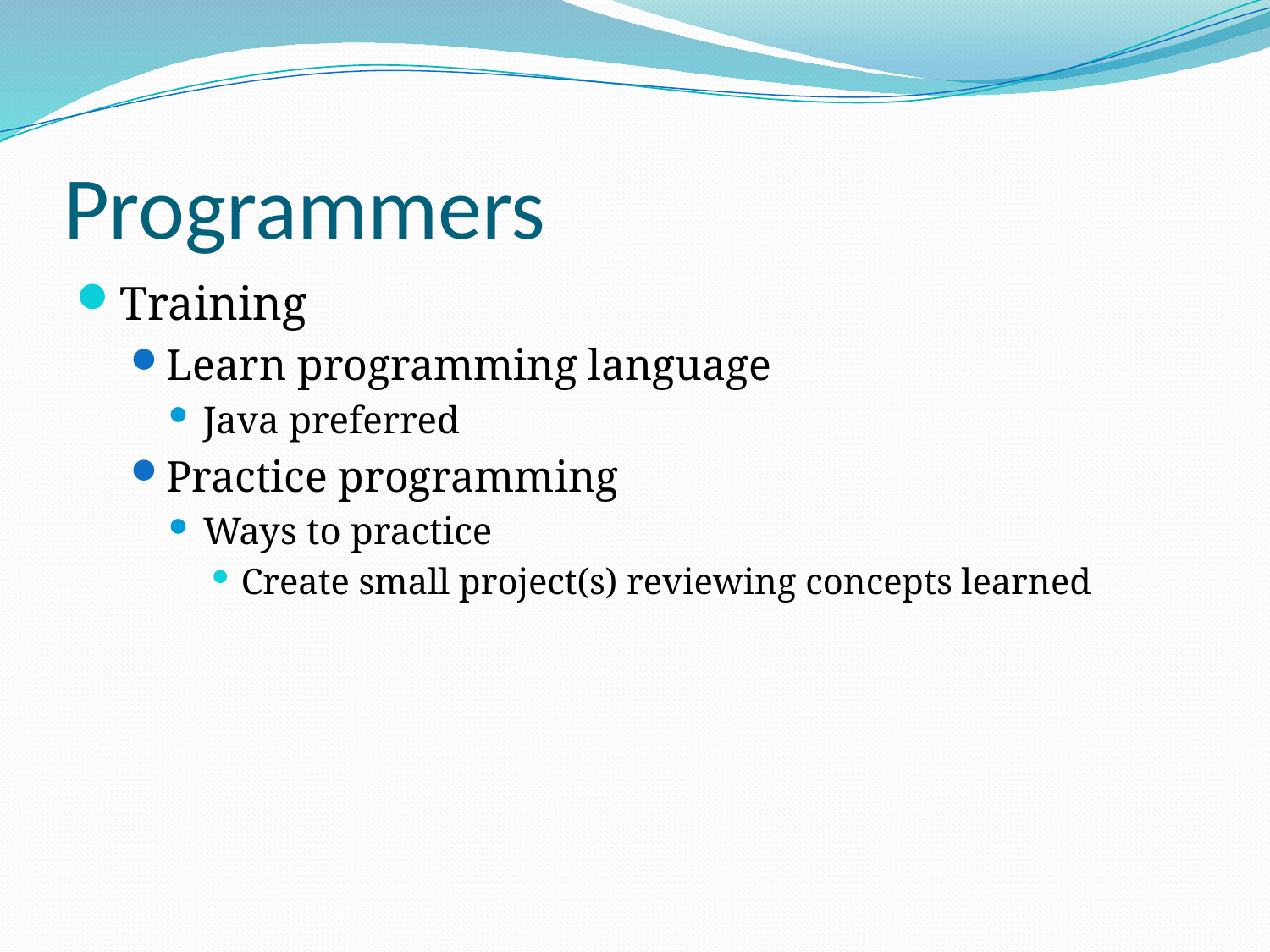

# Programmers
Training
Learn programming language
Java preferred
Practice programming
Ways to practice
Create small project(s) reviewing concepts learned